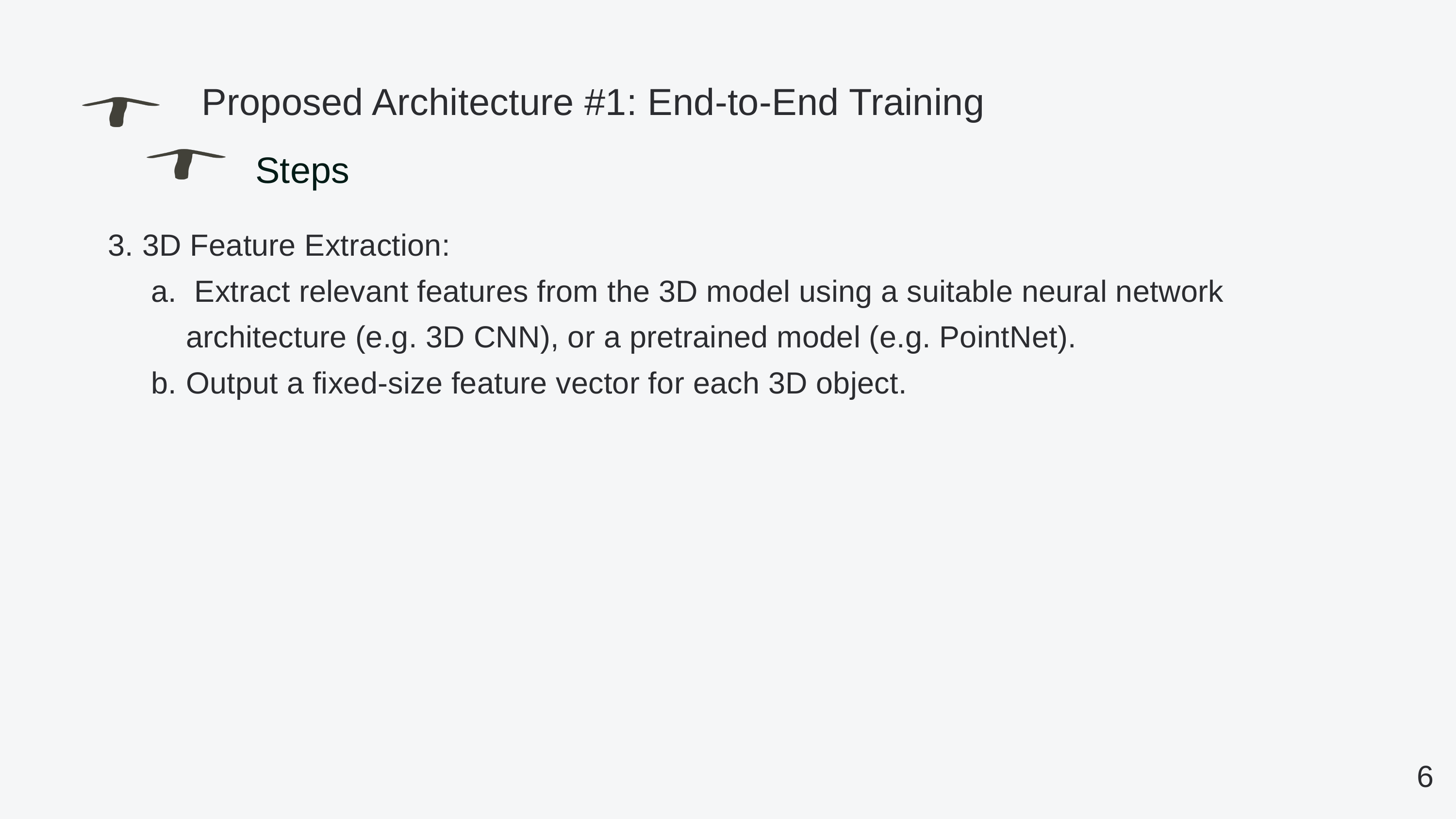

Proposed Architecture #1: End-to-End Training

Steps
   3. 3D Feature Extraction:
 Extract relevant features from the 3D model using a suitable neural network architecture (e.g. 3D CNN), or a pretrained model (e.g. PointNet).
Output a fixed-size feature vector for each 3D object.

6